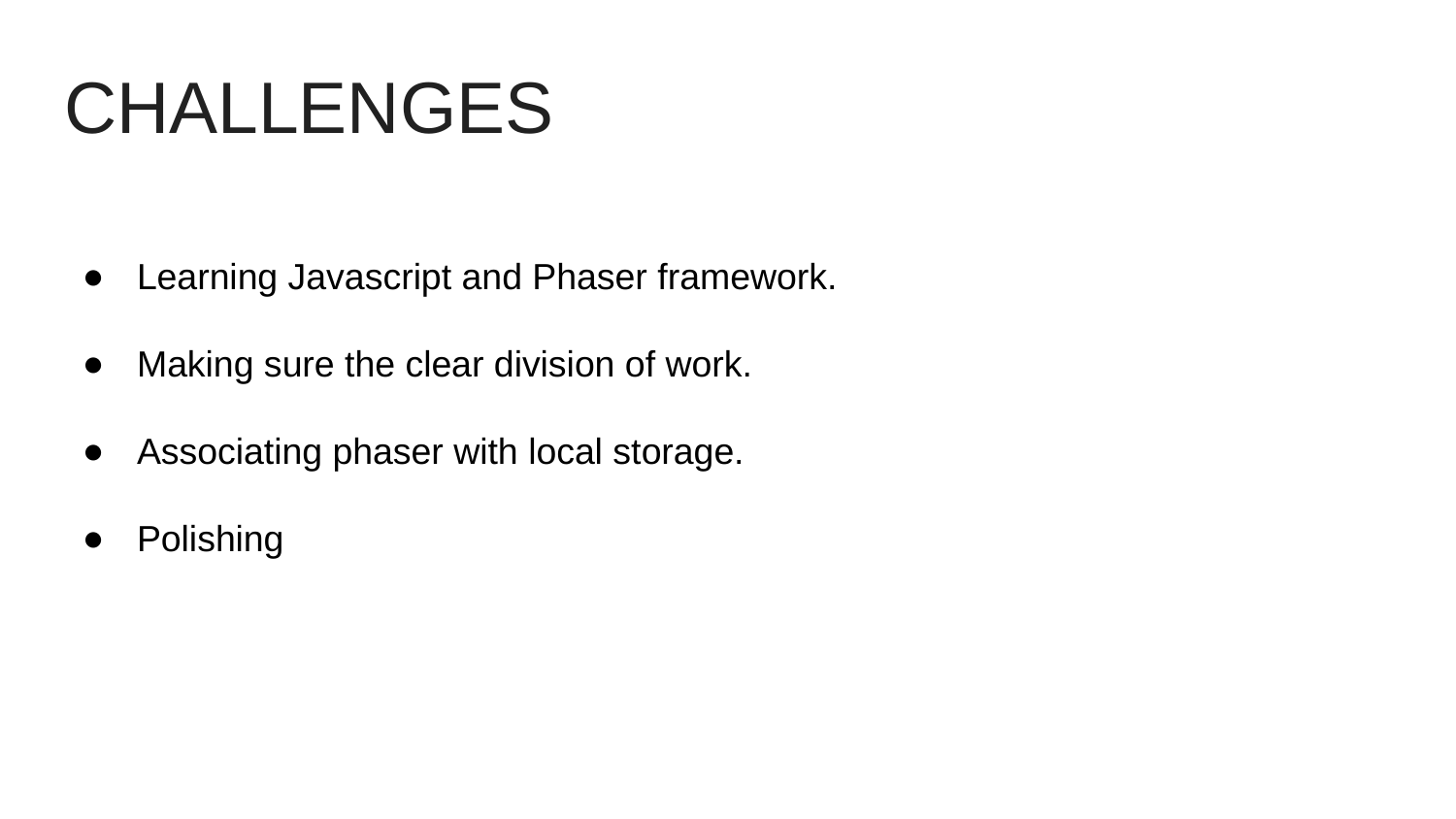

# CHALLENGES
Learning Javascript and Phaser framework.
Making sure the clear division of work.
Associating phaser with local storage.
Polishing